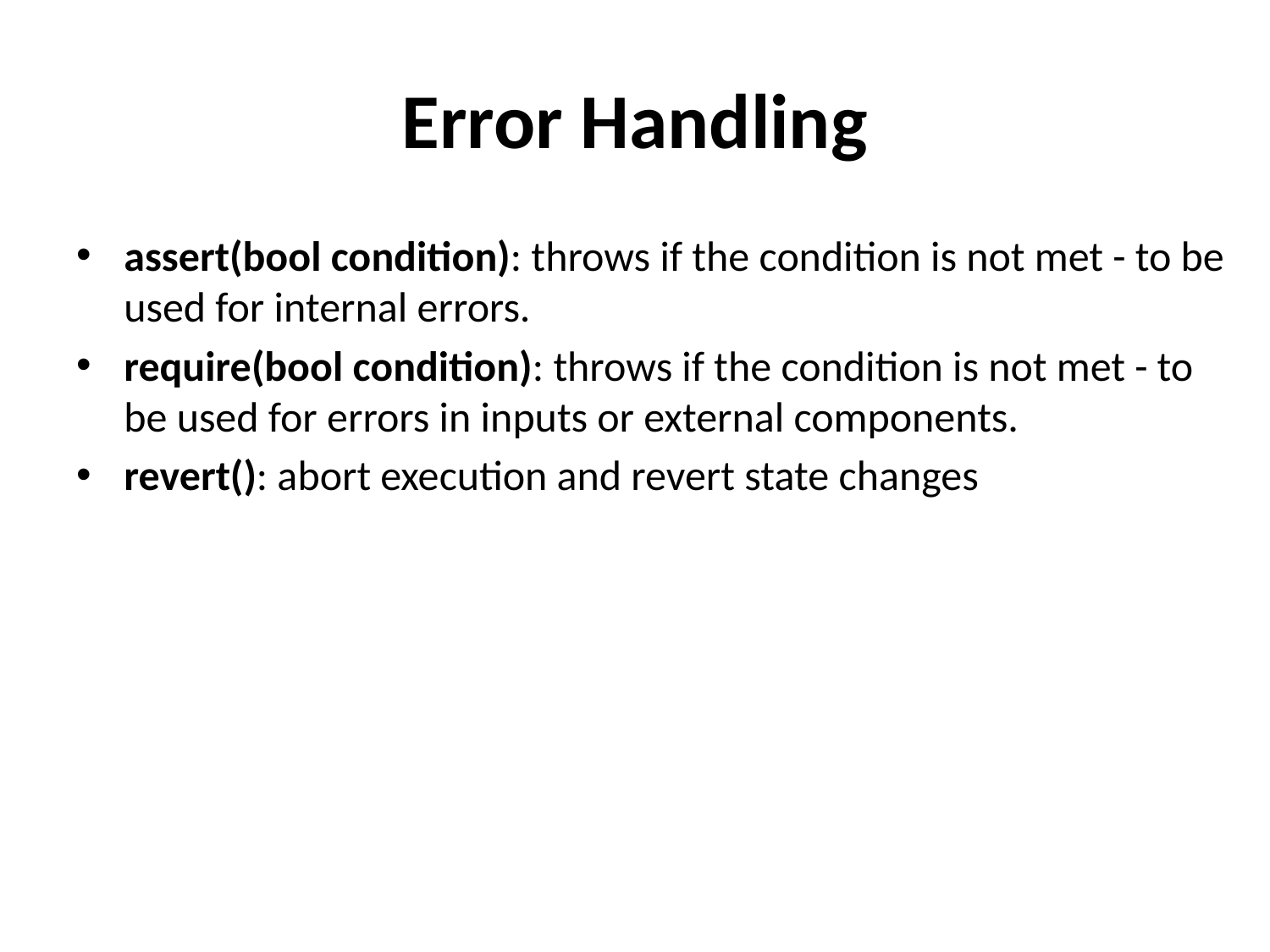

# Error Handling
assert(bool condition): throws if the condition is not met - to be used for internal errors.
require(bool condition): throws if the condition is not met - to be used for errors in inputs or external components.
revert(): abort execution and revert state changes